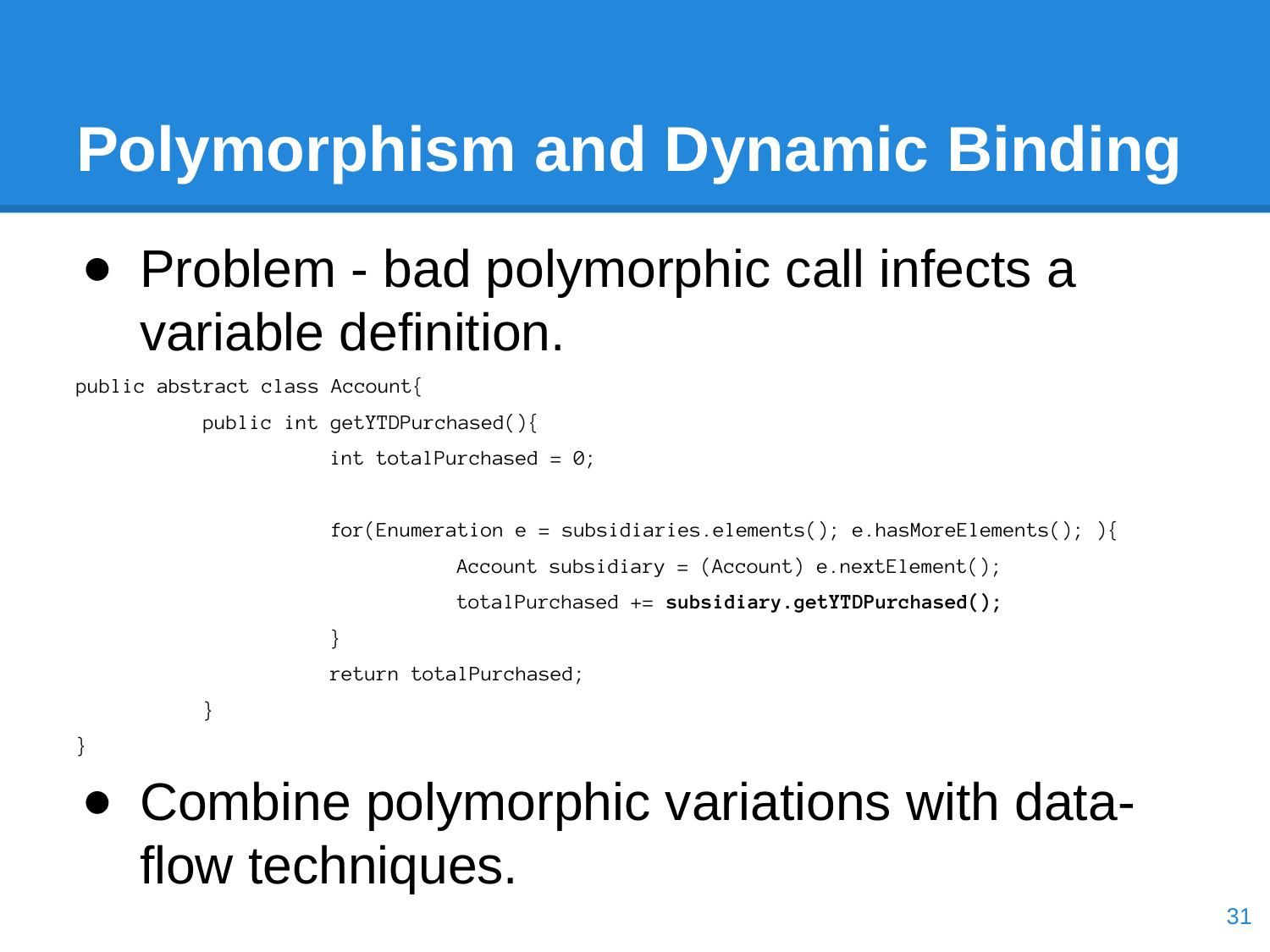

# Polymorphism and Dynamic Binding
Problem - bad polymorphic call infects a variable definition.
public abstract class Account{
	public int getYTDPurchased(){
		int totalPurchased = 0;

		for(Enumeration e = subsidiaries.elements(); e.hasMoreElements(); ){
			Account subsidiary = (Account) e.nextElement();
			totalPurchased += subsidiary.getYTDPurchased();
		}
		return totalPurchased;
	}
}
Combine polymorphic variations with data-flow techniques.
31